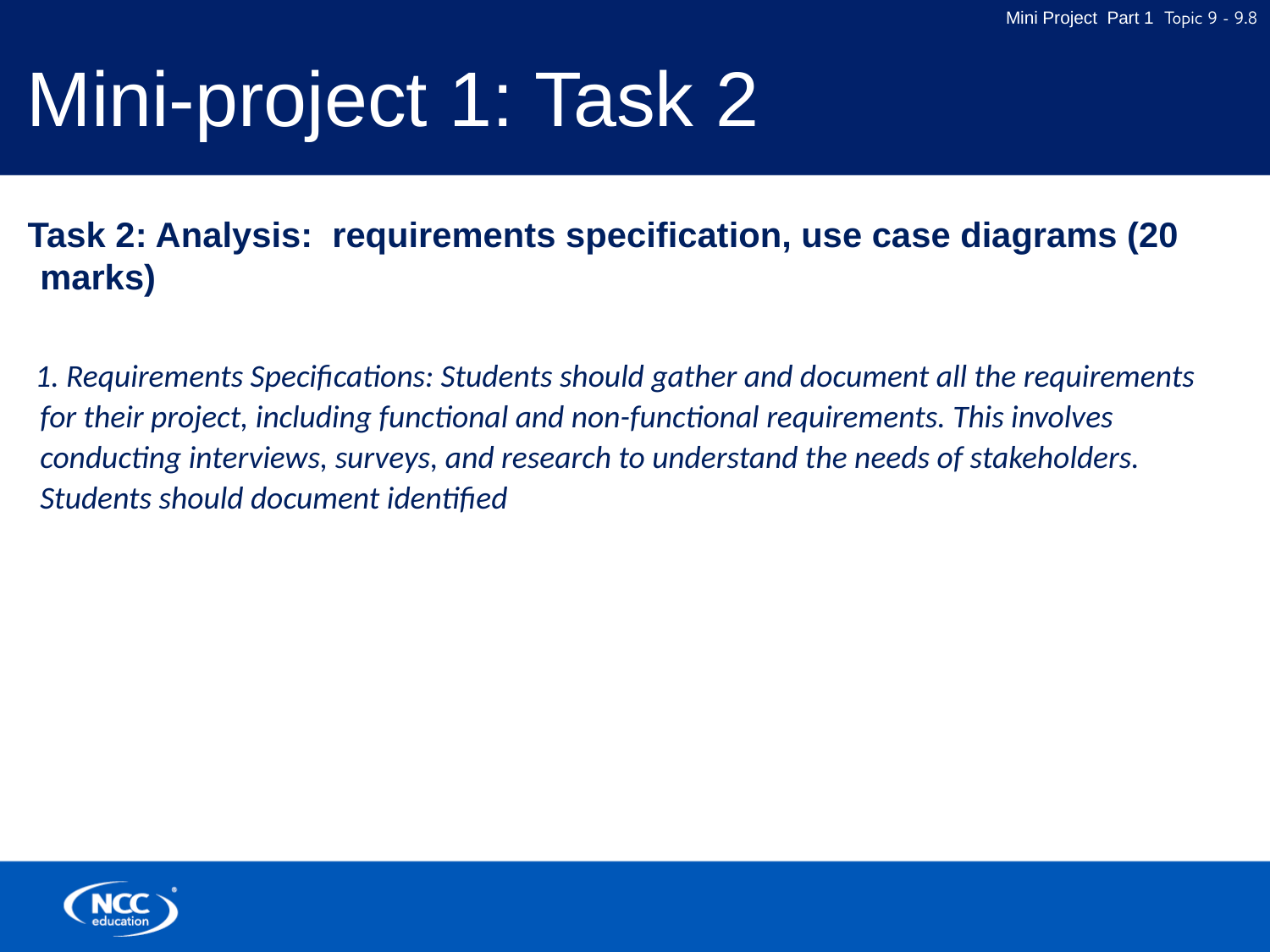

# Mini-project 1: Task 2
Task 2: Analysis:  requirements specification, use case diagrams (20 marks)

 1. Requirements Specifications: Students should gather and document all the requirements for their project, including functional and non-functional requirements. This involves conducting interviews, surveys, and research to understand the needs of stakeholders. Students should document identified